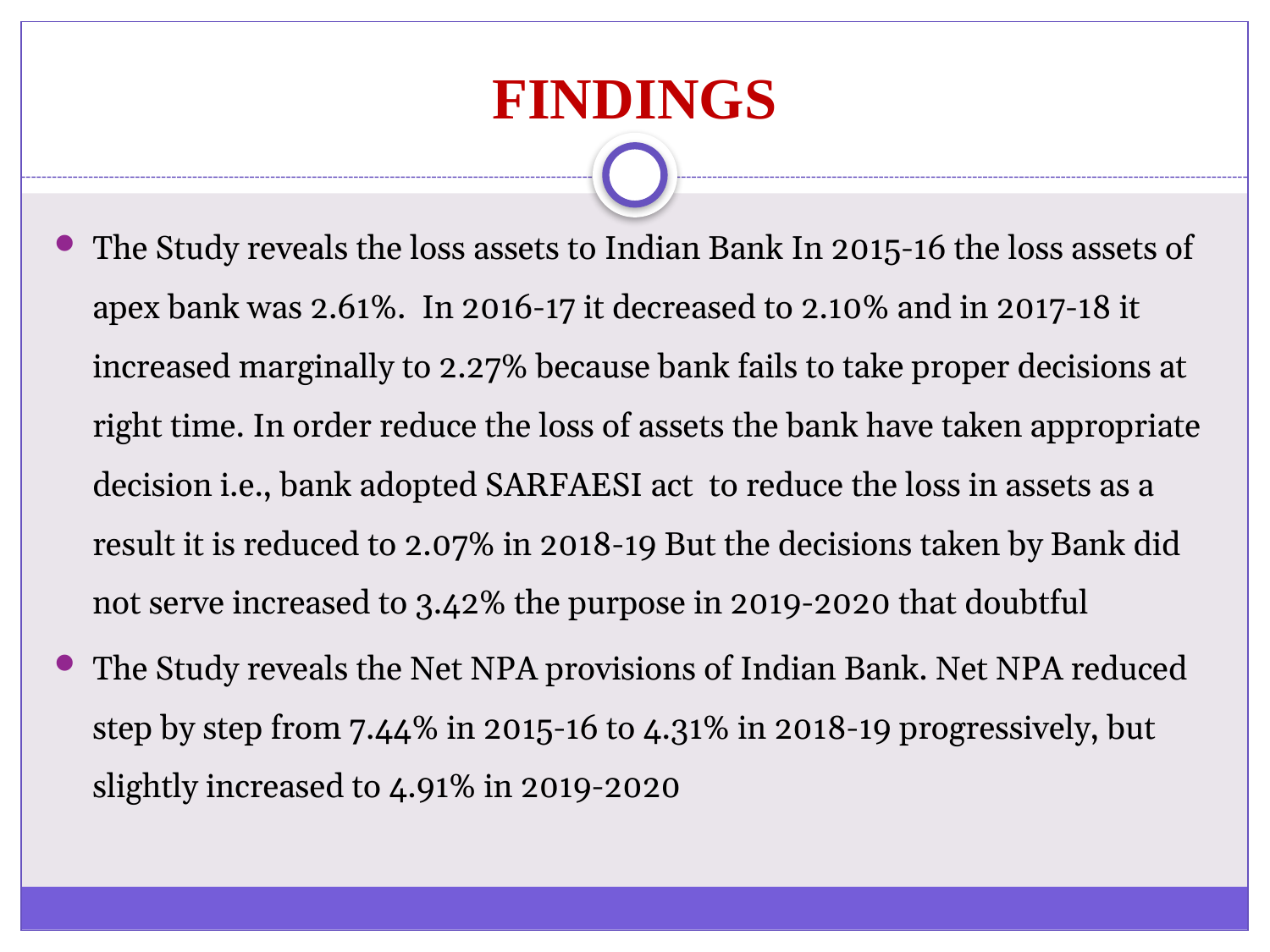

# FINDINGS
The Study reveals the loss assets to Indian Bank In 2015-16 the loss assets of apex bank was 2.61%.  In 2016-17 it decreased to 2.10% and in 2017-18 it increased marginally to 2.27% because bank fails to take proper decisions at right time. In order reduce the loss of assets the bank have taken appropriate decision i.e., bank adopted SARFAESI act  to reduce the loss in assets as a result it is reduced to 2.07% in 2018-19 But the decisions taken by Bank did not serve increased to 3.42% the purpose in 2019-2020 that doubtful
The Study reveals the Net NPA provisions of Indian Bank. Net NPA reduced step by step from 7.44% in 2015-16 to 4.31% in 2018-19 progressively, but slightly increased to 4.91% in 2019-2020